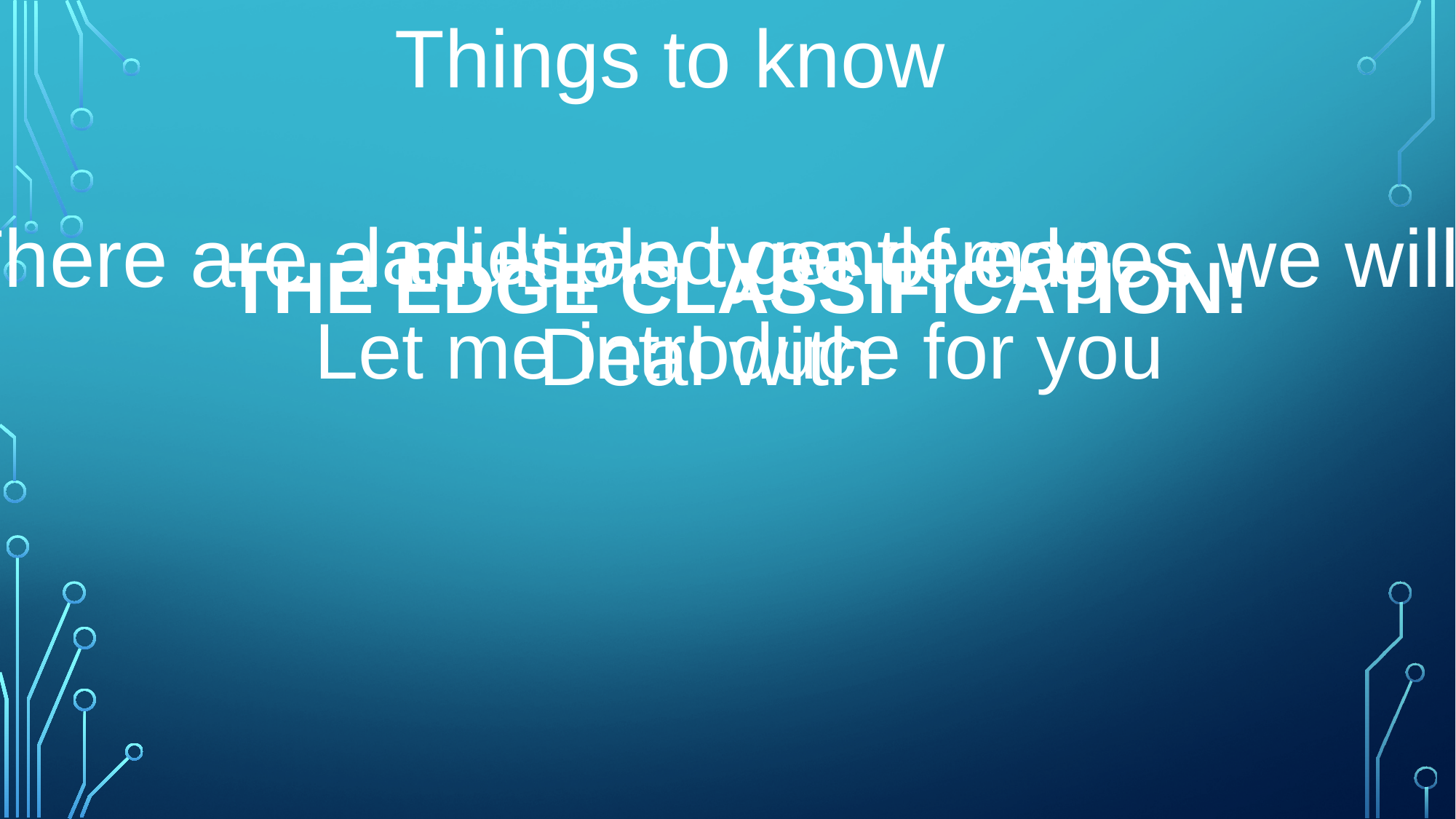

Things to know
There are a multiple type of edges we will
Deal with
ladies and gentleman
Let me introduce for you
THE EDGE CLASSIFICATION!